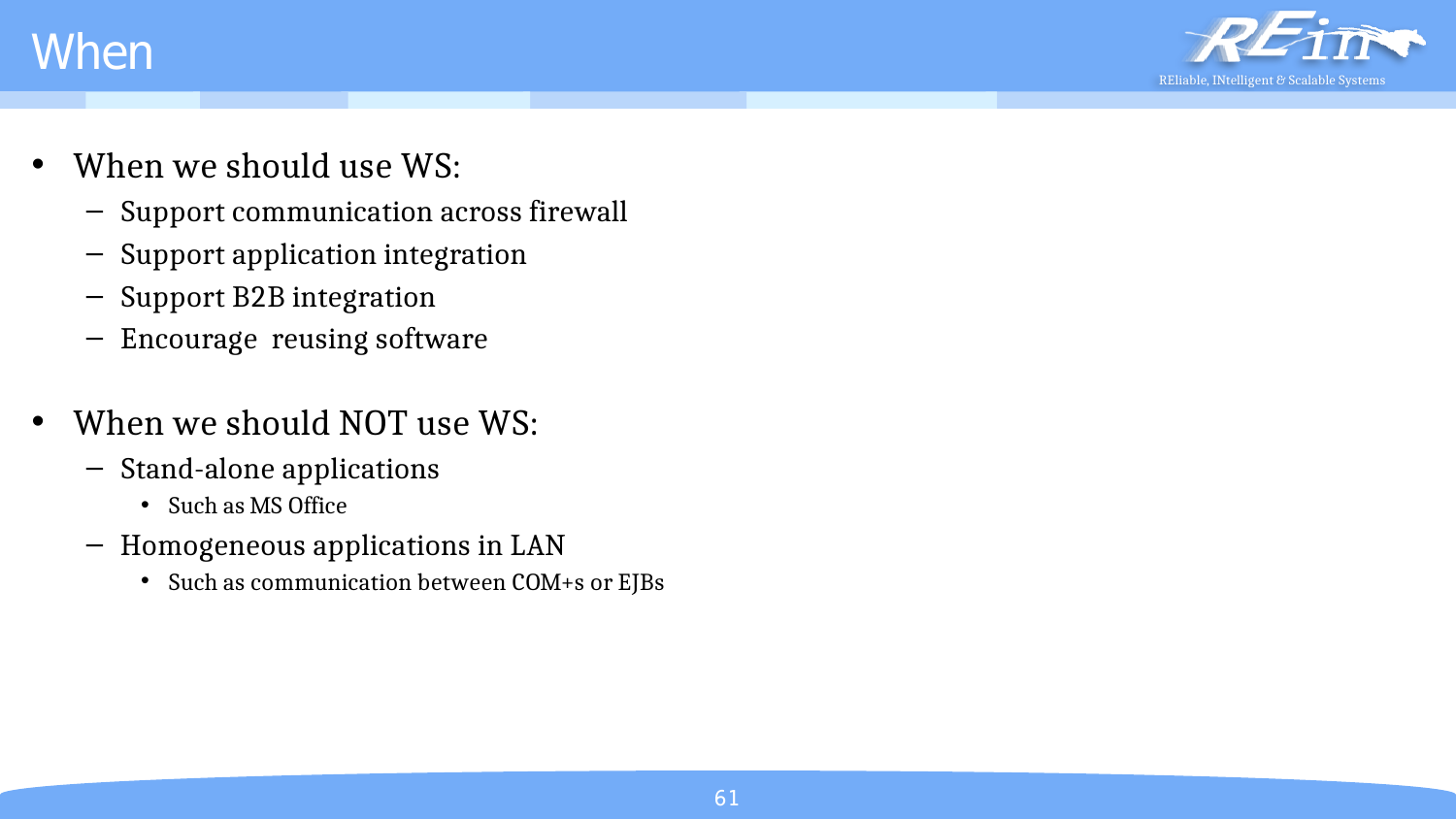

# When
When we should use WS:
Support communication across firewall
Support application integration
Support B2B integration
Encourage  reusing software
When we should NOT use WS:
Stand-alone applications
Such as MS Office
Homogeneous applications in LAN
Such as communication between COM+s or EJBs
61